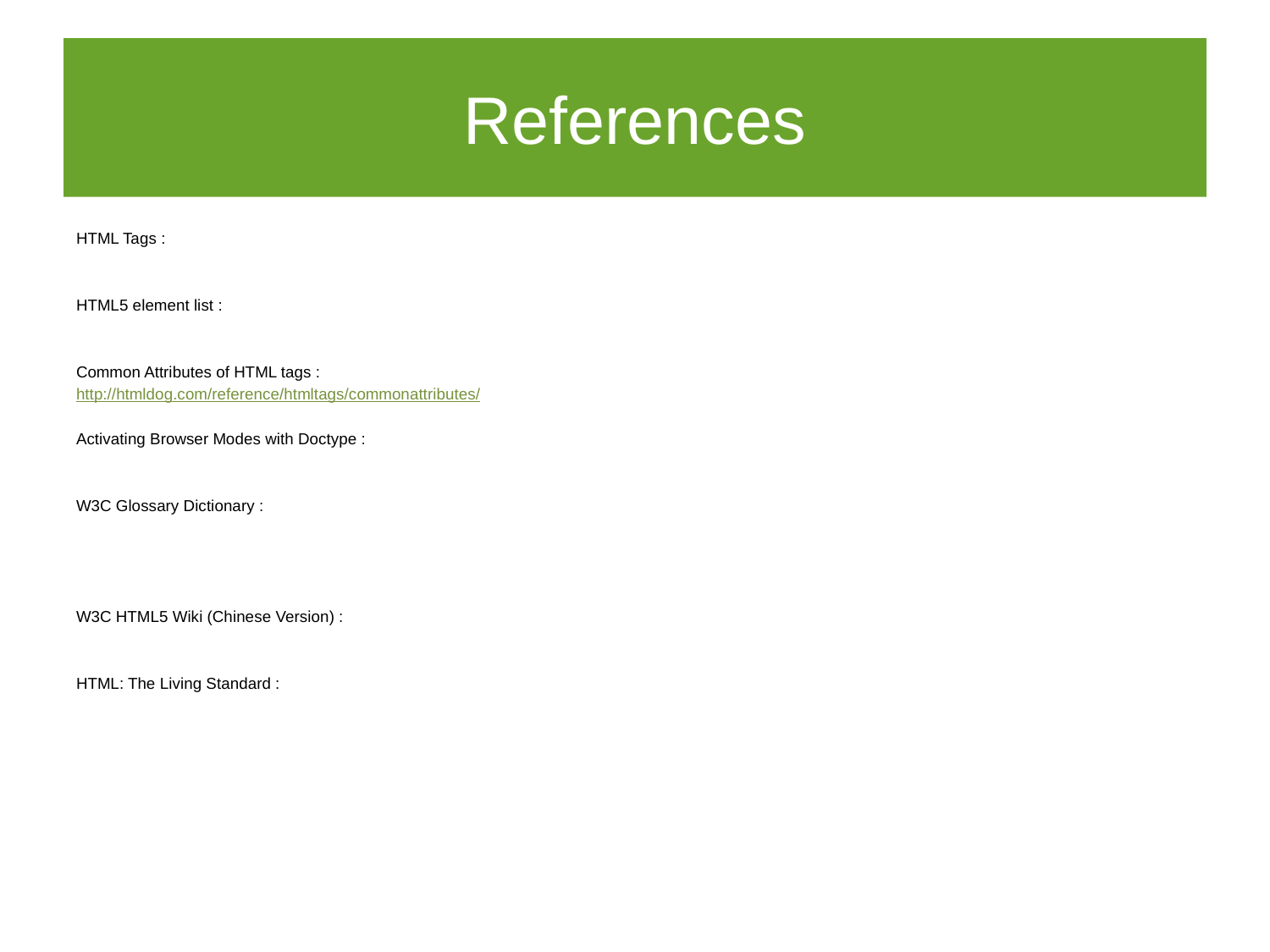

# References
HTML Tags :
http://html-tags.info/

HTML5 element list :
https://developer.mozilla.org/en-US/docs/Web/Guide/HTML/HTML5/HTML5_element_list

Common Attributes of HTML tags :
http://htmldog.com/reference/htmltags/commonattributes/

Activating Browser Modes with Doctype :
https://hsivonen.fi/doctype/

W3C Glossary Dictionary :
http://www.chinaw3c.org/glossary-sc.html
http://www.chinaw3c.org/glossary-sc2.html
http://www.chinaw3c.org/glossary-sc3.html

W3C HTML5 Wiki (Chinese Version) :
https://www.w3.org/html/ig/zh/wiki/HTML5

HTML: The Living Standard :
http://developers.whatwg.org/